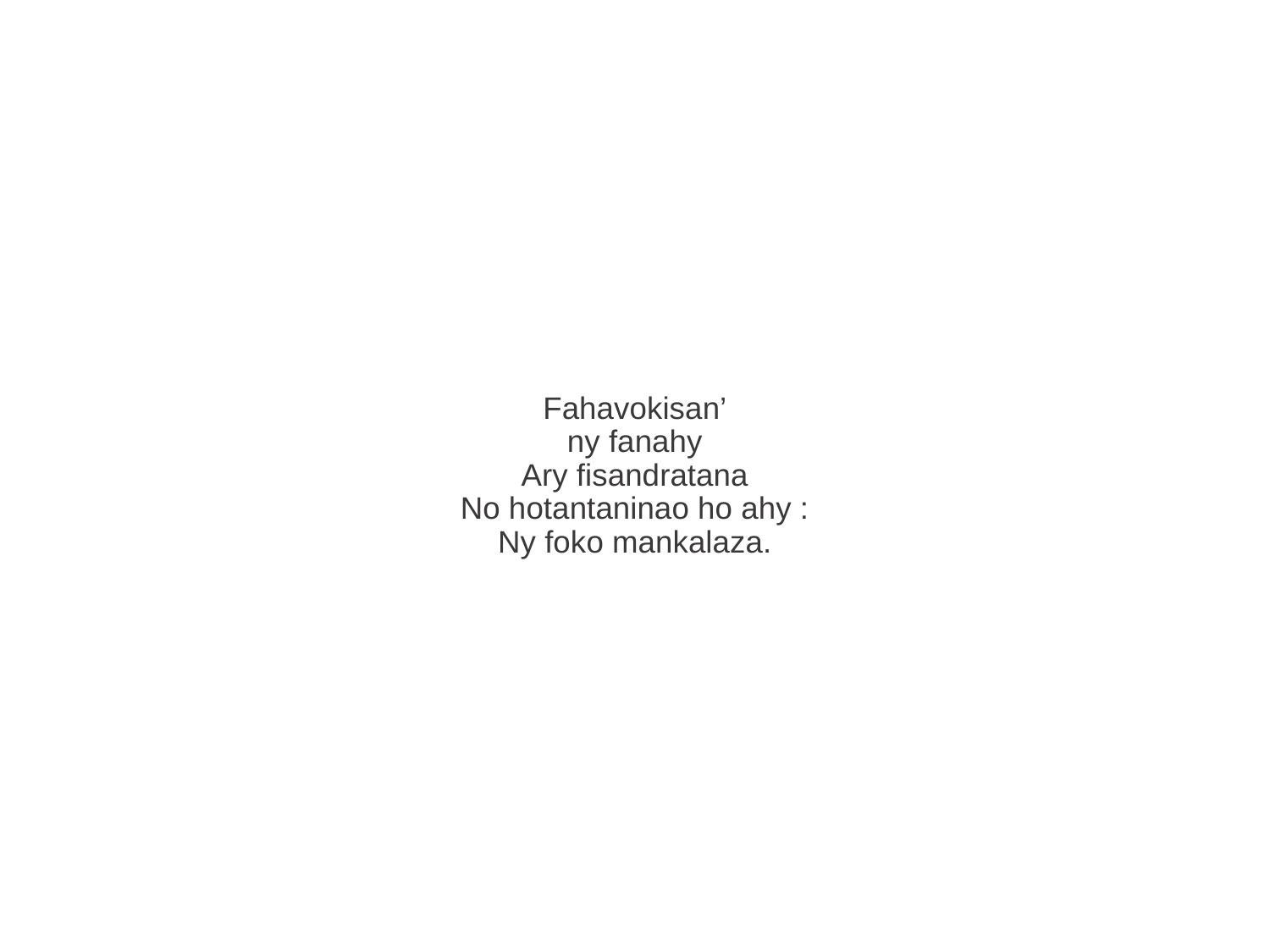

Fahavokisan’
ny fanahy
Ary fisandratana
No hotantaninao ho ahy :
Ny foko mankalaza.